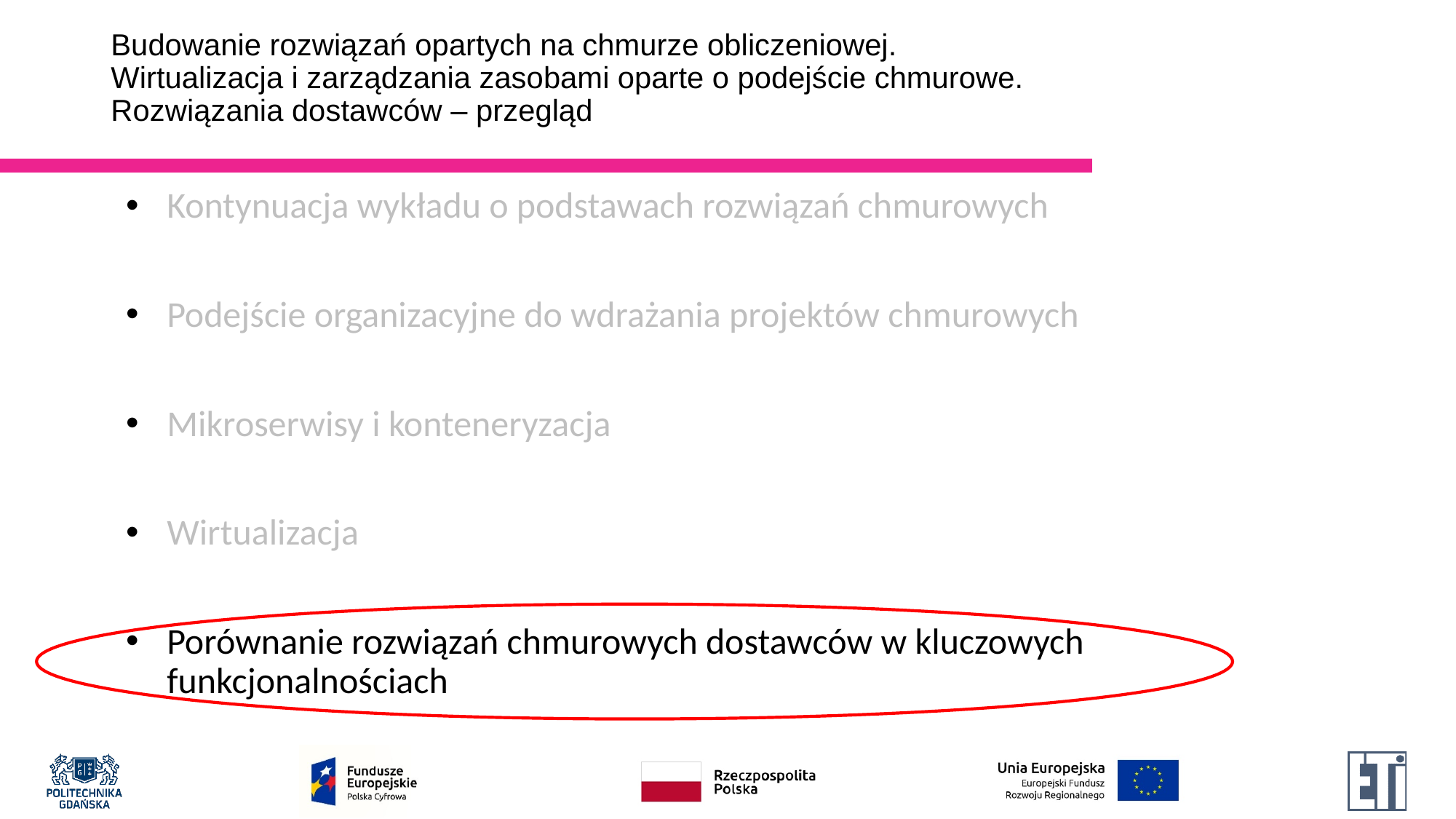

# Budowanie rozwiązań opartych na chmurze obliczeniowej. Wirtualizacja i zarządzania zasobami oparte o podejście chmurowe. Rozwiązania dostawców – przegląd
Kontynuacja wykładu o podstawach rozwiązań chmurowych

Podejście organizacyjne do wdrażania projektów chmurowych

Mikroserwisy i konteneryzacja

Wirtualizacja

Porównanie rozwiązań chmurowych dostawców w kluczowych funkcjonalnościach